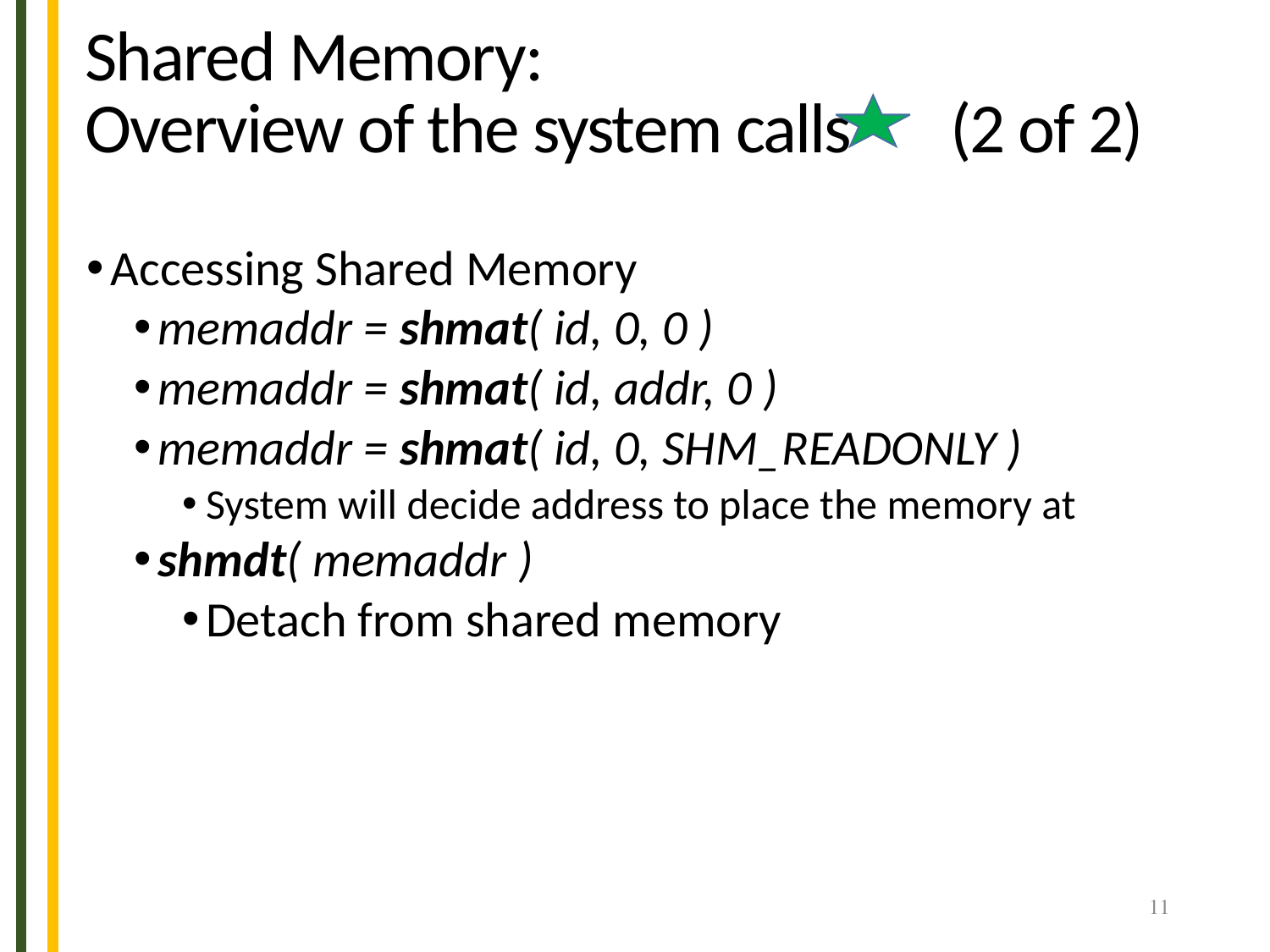

Shared Memory:
Overview of the system calls       (2 of 2)

Accessing Shared Memory
memaddr = shmat( id, 0, 0 )
memaddr = shmat( id, addr, 0 )
memaddr = shmat( id, 0, SHM_READONLY )
System will decide address to place the memory at
shmdt( memaddr )
Detach from shared memory
11